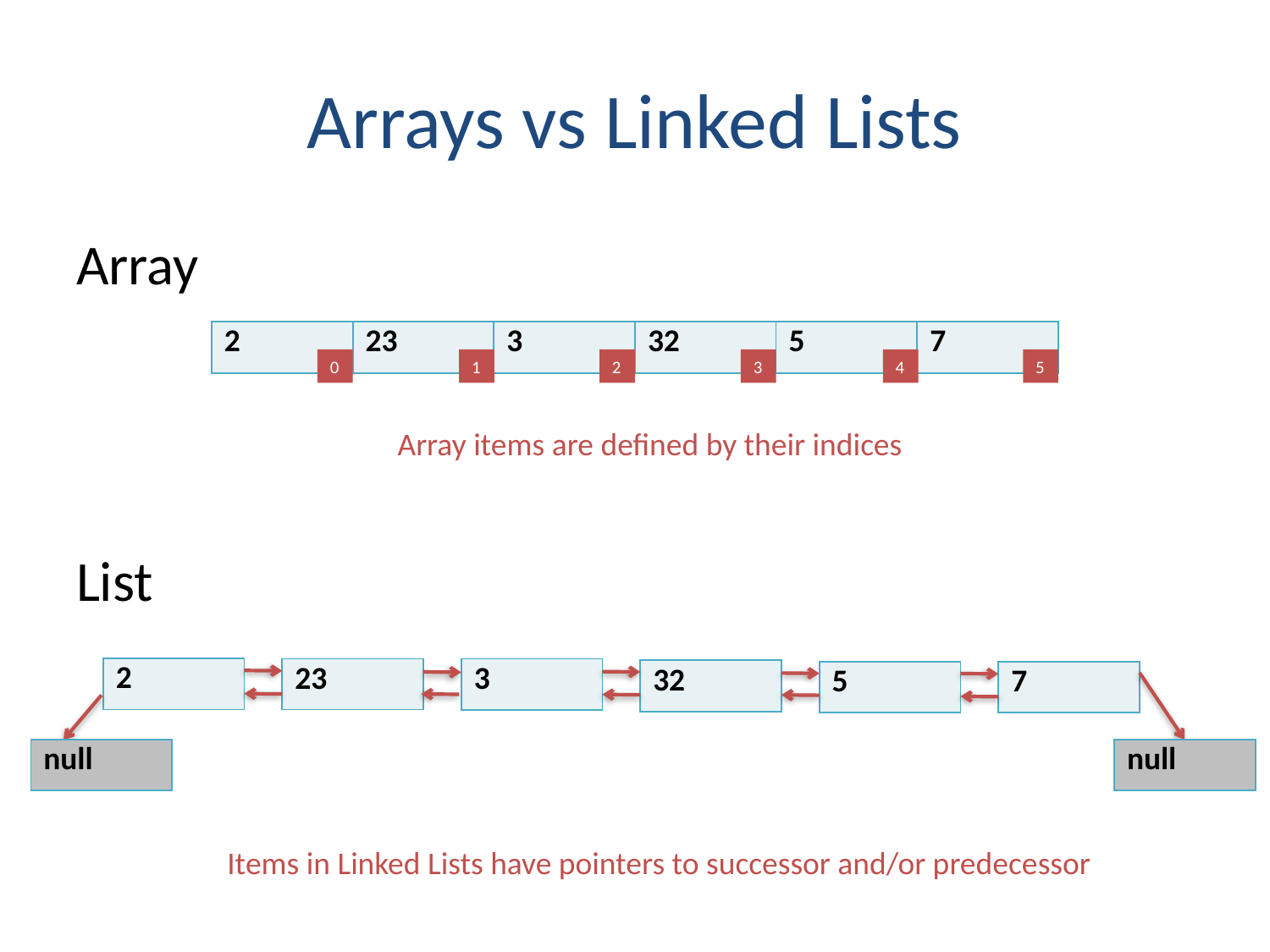

# Arrays vs Linked Lists
Array

List
| 2 | 23 | 3 | 32 | 5 | 7 |
| --- | --- | --- | --- | --- | --- |
0
1
2
3
4
5
Array items are defined by their indices
| 2 |
| --- |
| 23 |
| --- |
| 3 |
| --- |
| 32 |
| --- |
| 5 |
| --- |
| 7 |
| --- |
| null |
| --- |
| null |
| --- |
Items in Linked Lists have pointers to successor and/or predecessor